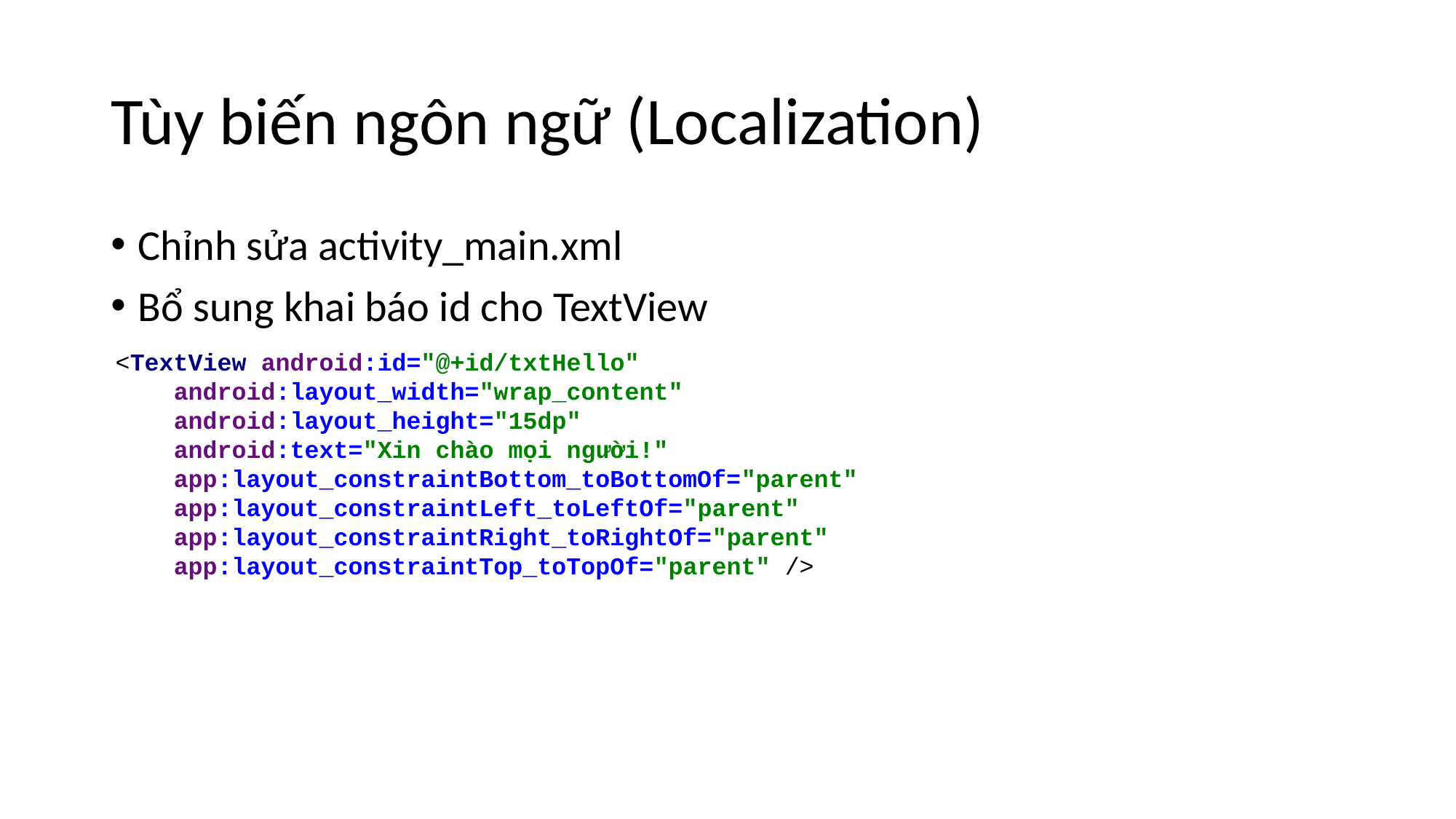

# Tùy biến ngôn ngữ (Localization)
Chỉnh sửa activity_main.xml
Bổ sung khai báo id cho TextView
<TextView android:id="@+id/txtHello"
    android:layout_width="wrap_content"
    android:layout_height="15dp"
    android:text="Xin chào mọi người!"
    app:layout_constraintBottom_toBottomOf="parent"
    app:layout_constraintLeft_toLeftOf="parent"
    app:layout_constraintRight_toRightOf="parent"
    app:layout_constraintTop_toTopOf="parent" />